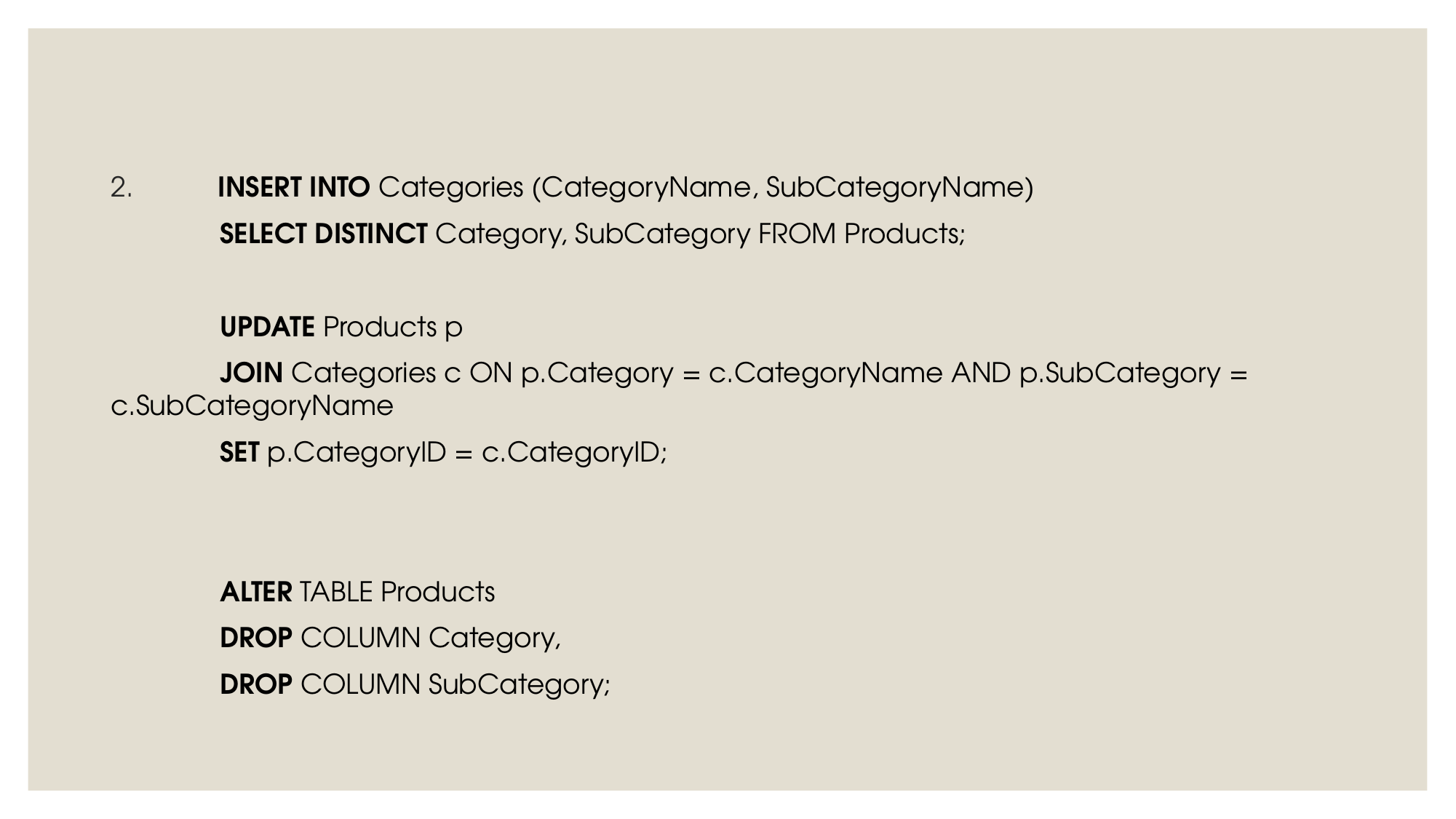

INSERT INTO Categories (CategoryName, SubCategoryName)
	SELECT DISTINCT Category, SubCategory FROM Products;

	UPDATE Products p
	JOIN Categories c ON p.Category = c.CategoryName AND p.SubCategory = c.SubCategoryName
	SET p.CategoryID = c.CategoryID;

     	ALTER TABLE Products
	DROP COLUMN Category,
	DROP COLUMN SubCategory;